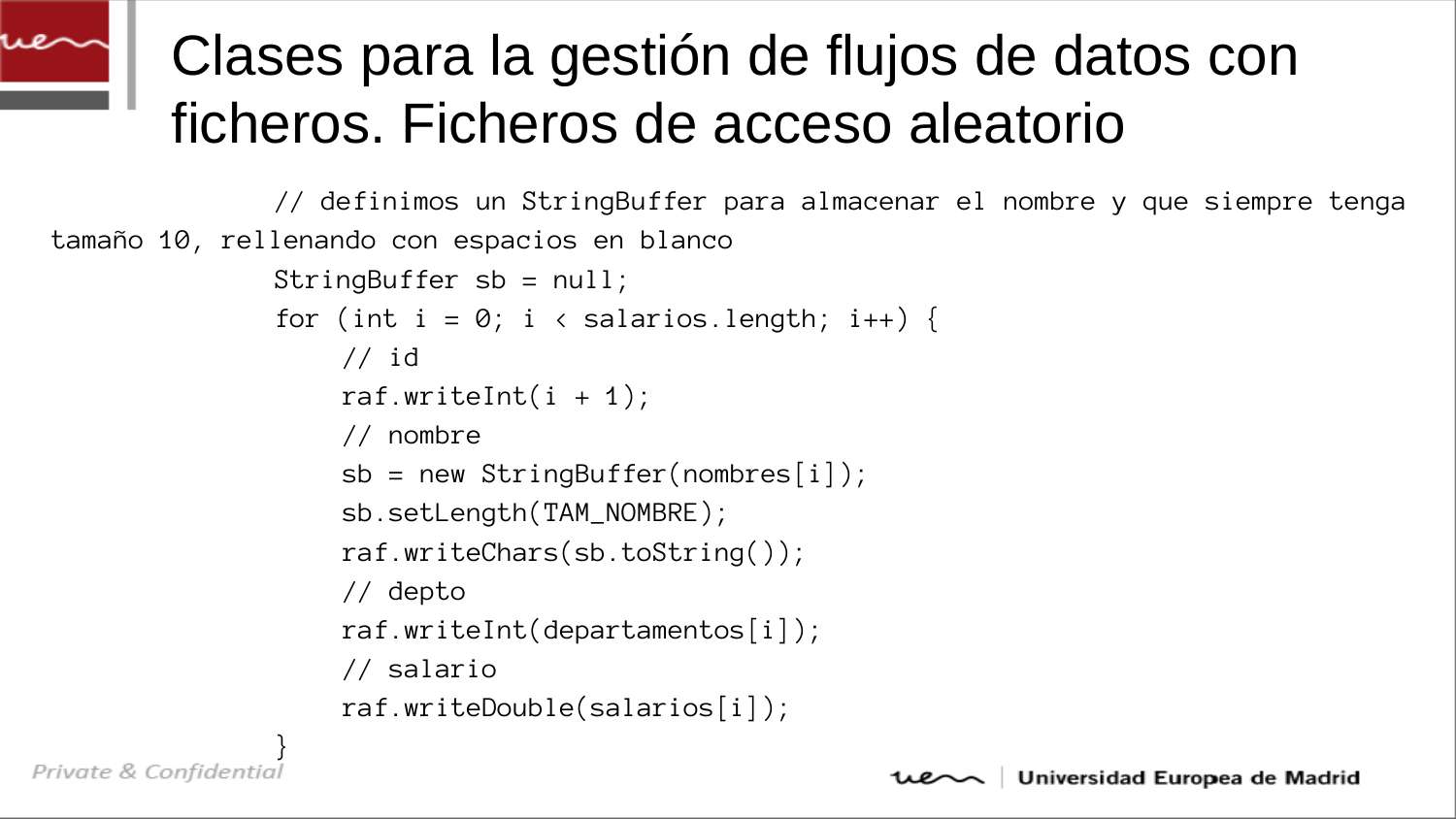

# Clases para la gestión de flujos de datos con ficheros. Ficheros de acceso aleatorio
	     // definimos un StringBuffer para almacenar el nombre y que siempre tenga tamaño 10, rellenando con espacios en blanco
	     StringBuffer sb = null;
	     for (int i = 0; i < salarios.length; i++) {
		// id
		raf.writeInt(i + 1);
		// nombre
		sb = new StringBuffer(nombres[i]);
		sb.setLength(TAM_NOMBRE);
		raf.writeChars(sb.toString());
		// depto
		raf.writeInt(departamentos[i]);
		// salario
		raf.writeDouble(salarios[i]);
	     }